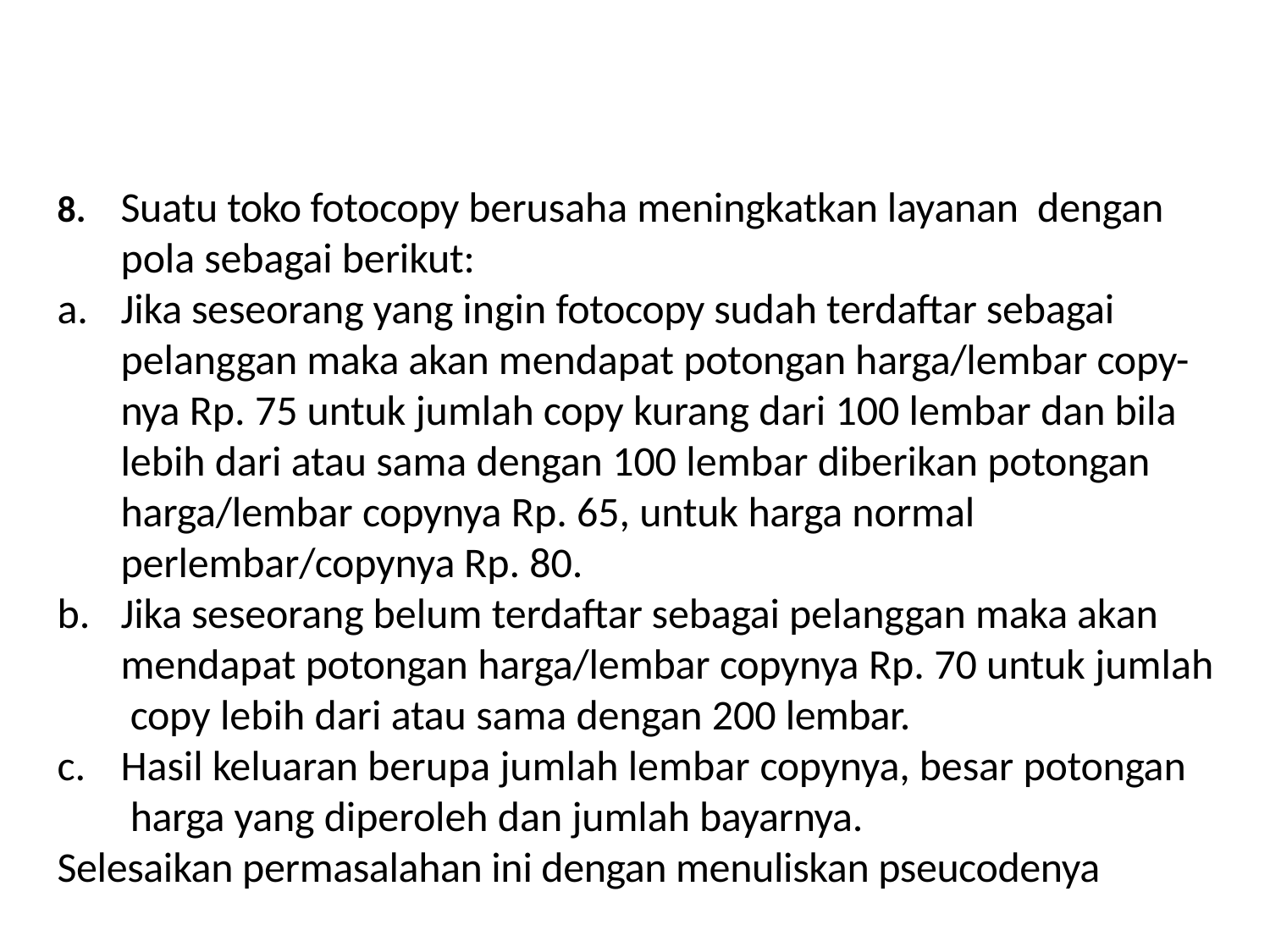

# Tugas2_Kelompok
8.	Suatu toko fotocopy berusaha meningkatkan layanan  dengan pola sebagai berikut:
a.	Jika seseorang yang ingin fotocopy sudah terdaftar sebagai  pelanggan maka akan mendapat potongan harga/lembar copy-  nya Rp. 75 untuk jumlah copy kurang dari 100 lembar dan bila  lebih dari atau sama dengan 100 lembar diberikan potongan  harga/lembar copynya Rp. 65, untuk harga normal  perlembar/copynya Rp. 80.
b.	Jika seseorang belum terdaftar sebagai pelanggan maka akan  mendapat potongan harga/lembar copynya Rp. 70 untuk jumlah  copy lebih dari atau sama dengan 200 lembar.
c.	Hasil keluaran berupa jumlah lembar copynya, besar potongan  harga yang diperoleh dan jumlah bayarnya.
Selesaikan permasalahan ini dengan menuliskan pseucodenya